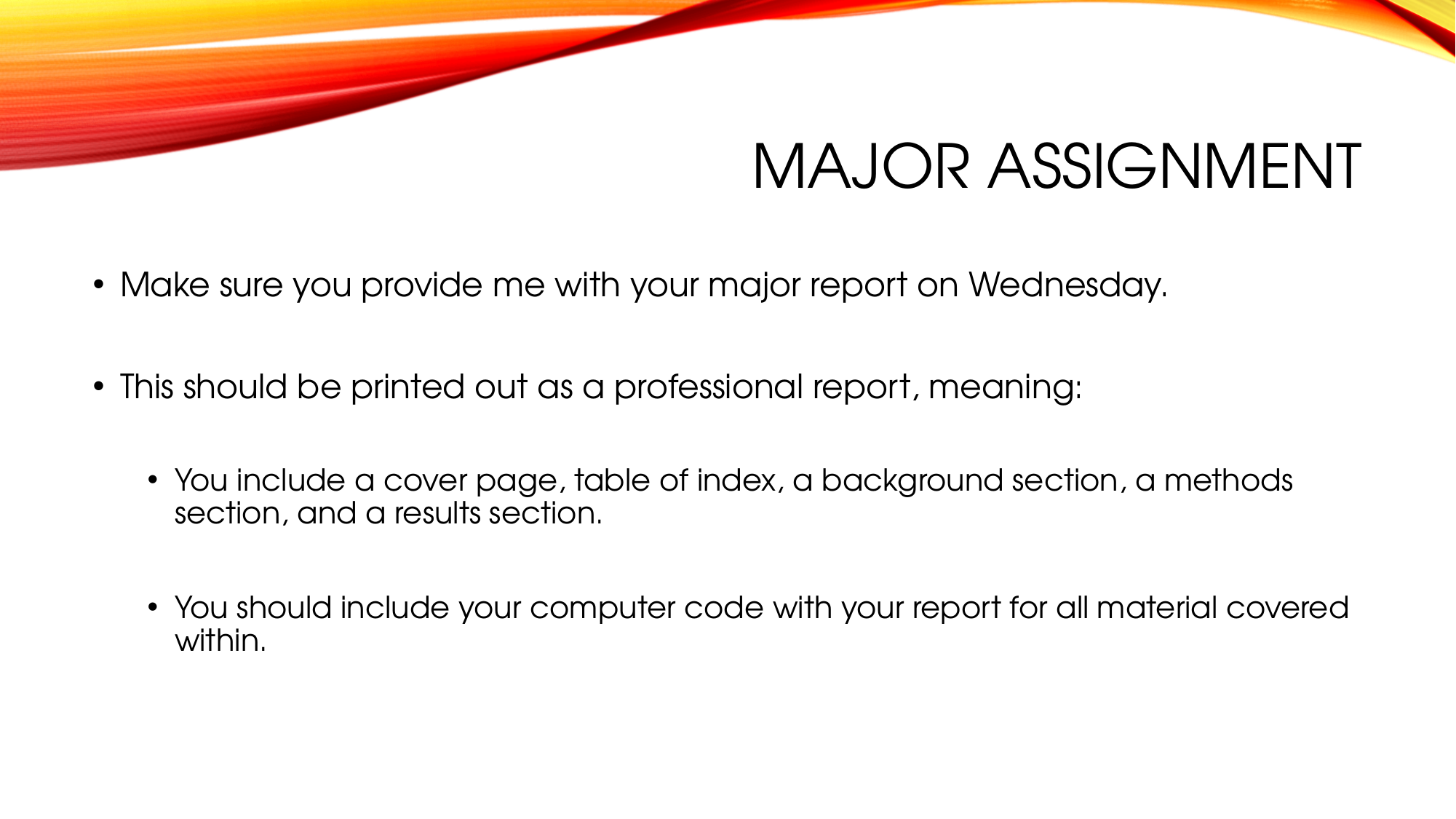

# MAJOR ASSIGNMENT
Make sure you provide me with your major report on Wednesday.

This should be printed out as a professional report, meaning:

You include a cover page, table of index, a background section, a methods section, and a results section.

You should include your computer code with your report for all material covered within.